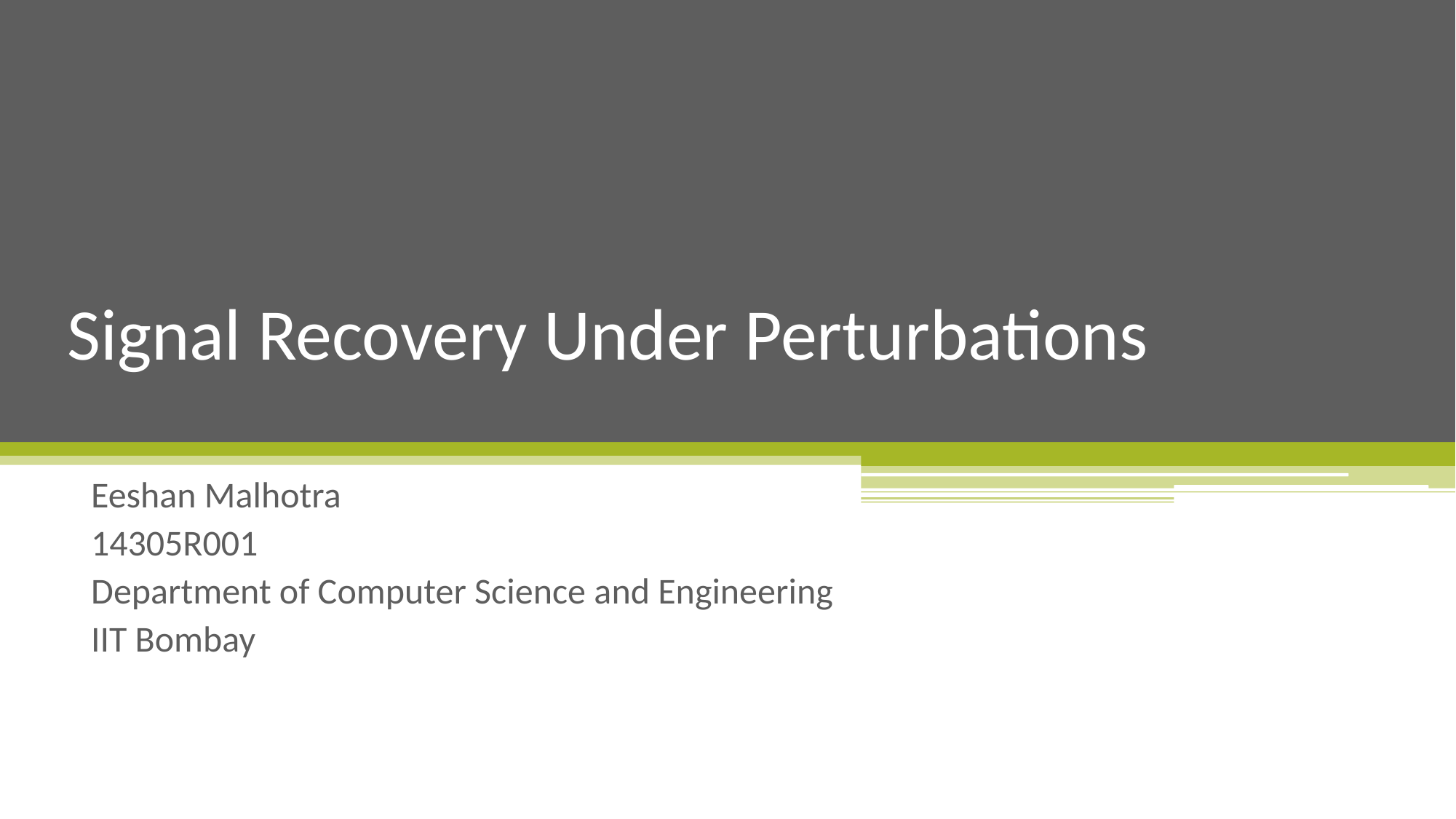

# Signal Recovery Under Perturbations
Eeshan Malhotra
14305R001
Department of Computer Science and Engineering
IIT Bombay